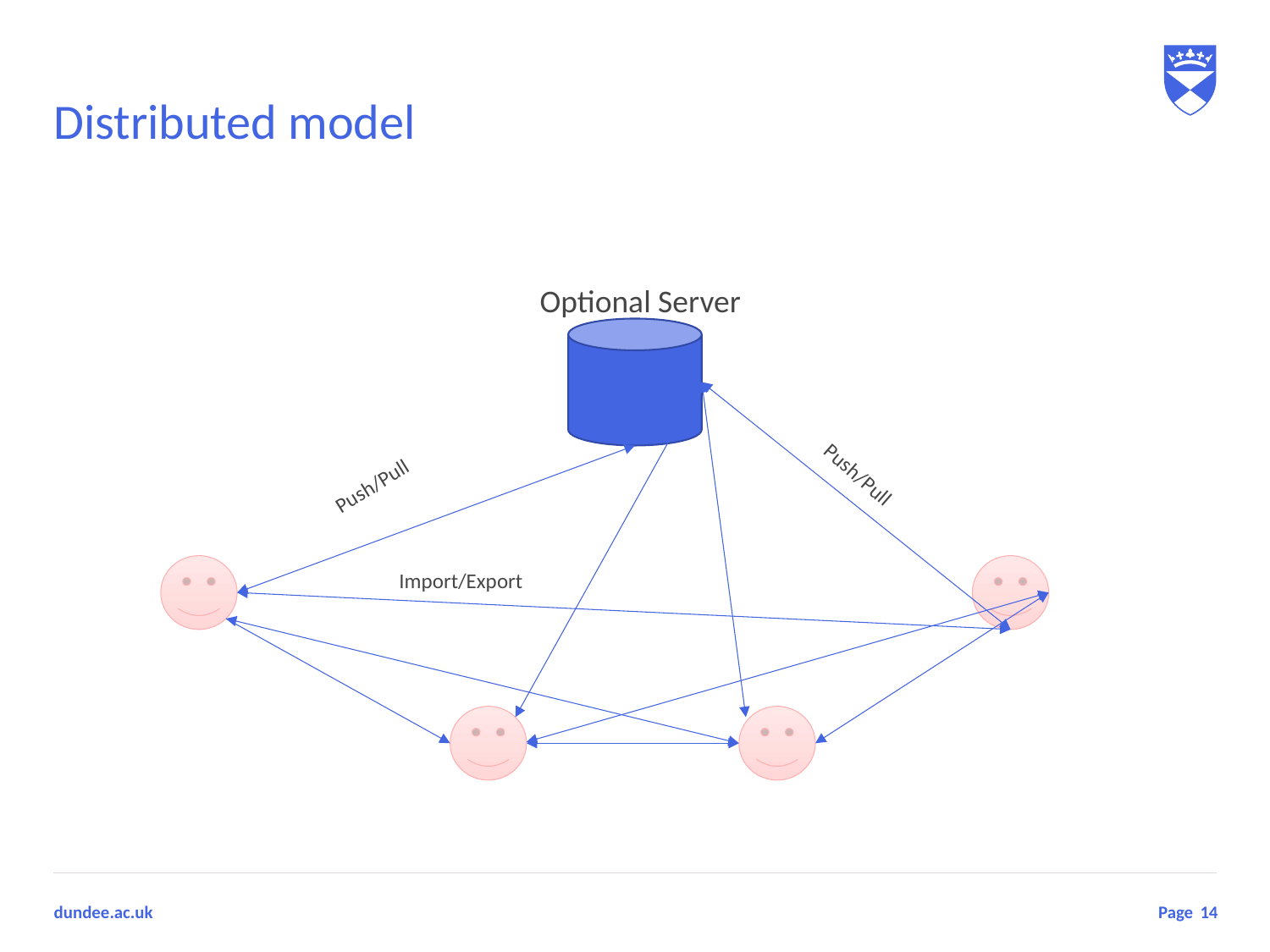

# Distributed model
Optional Server

Push/Pull
Push/Pull

Import/Export

14